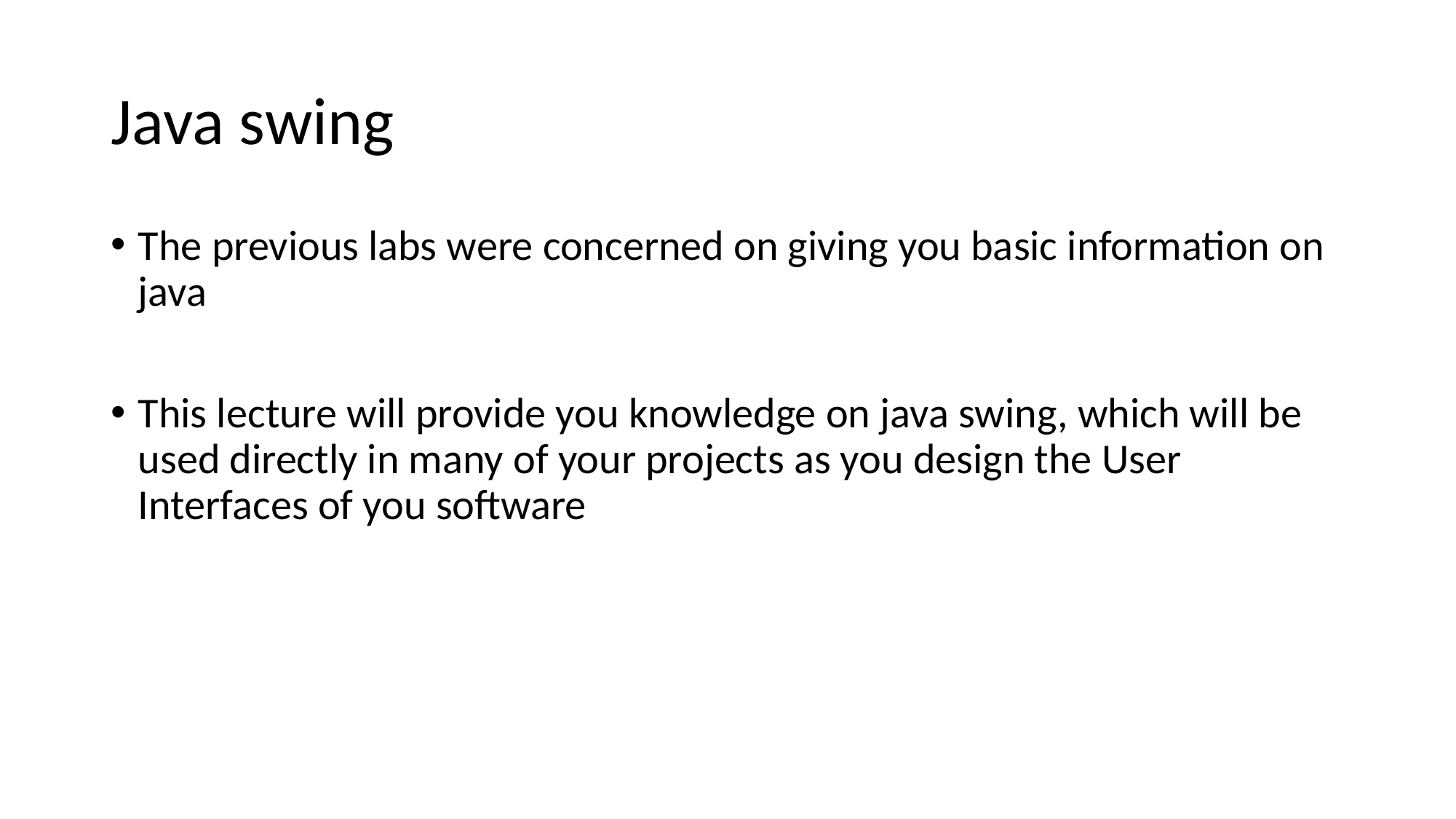

# Java swing
The previous labs were concerned on giving you basic information on java

This lecture will provide you knowledge on java swing, which will be used directly in many of your projects as you design the User Interfaces of you software